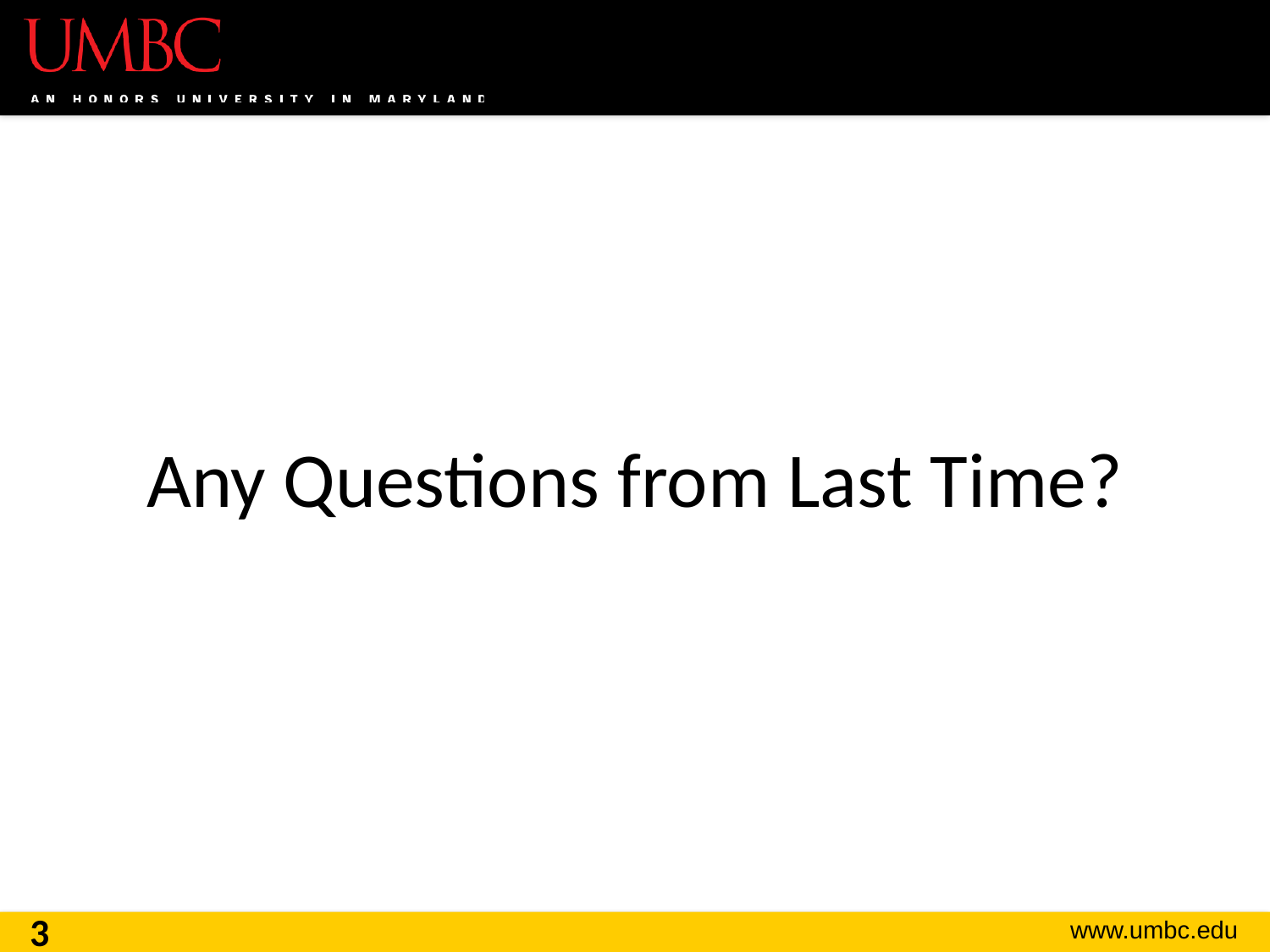

# Any Questions from Last Time?
3